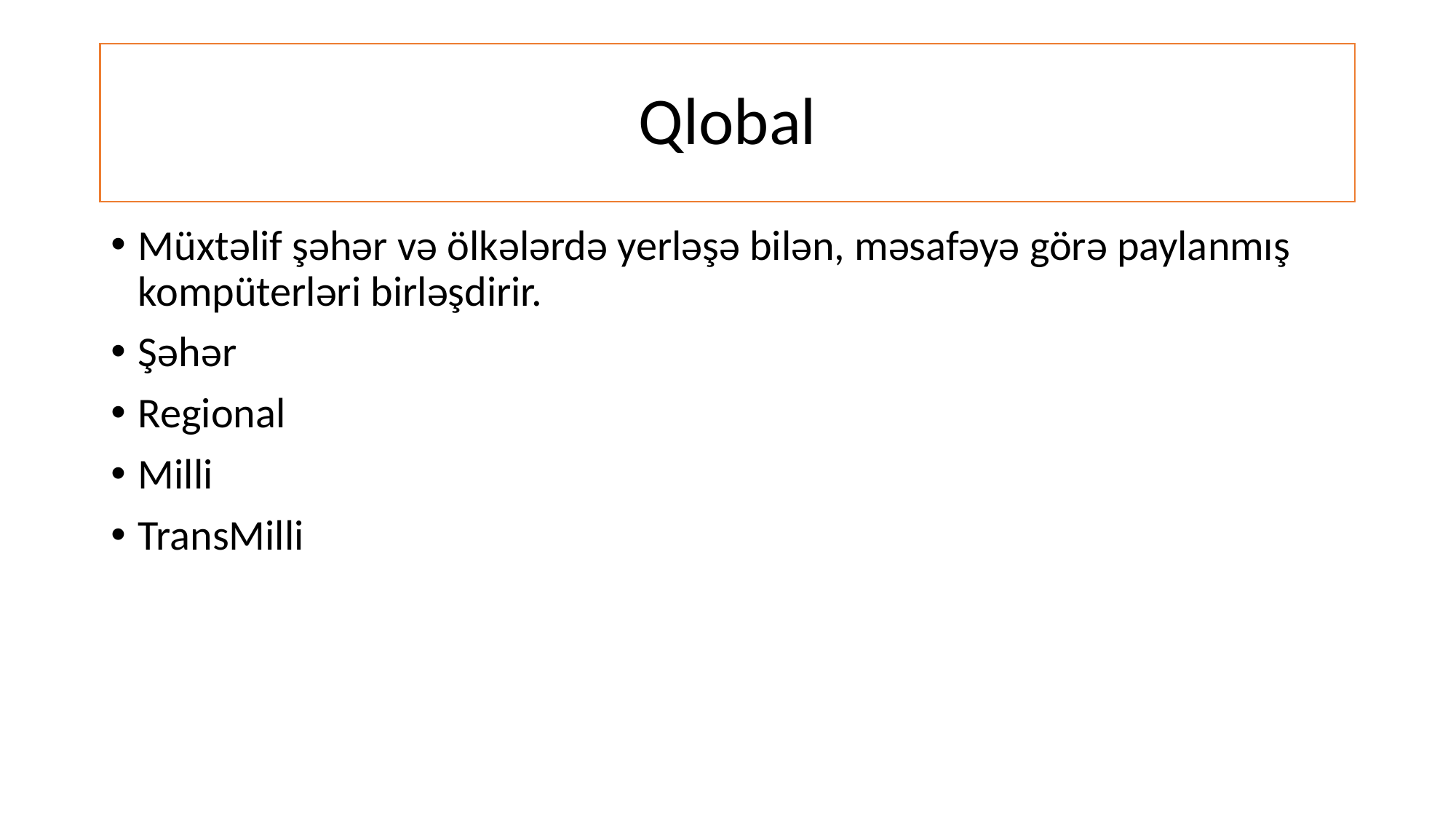

# Qlobal
Müxtəlif şəhər və ölkələrdə yerləşə bilən, məsafəyə görə paylanmış kompüterləri birləşdirir.
Şəhər
Regional
Milli
TransMilli